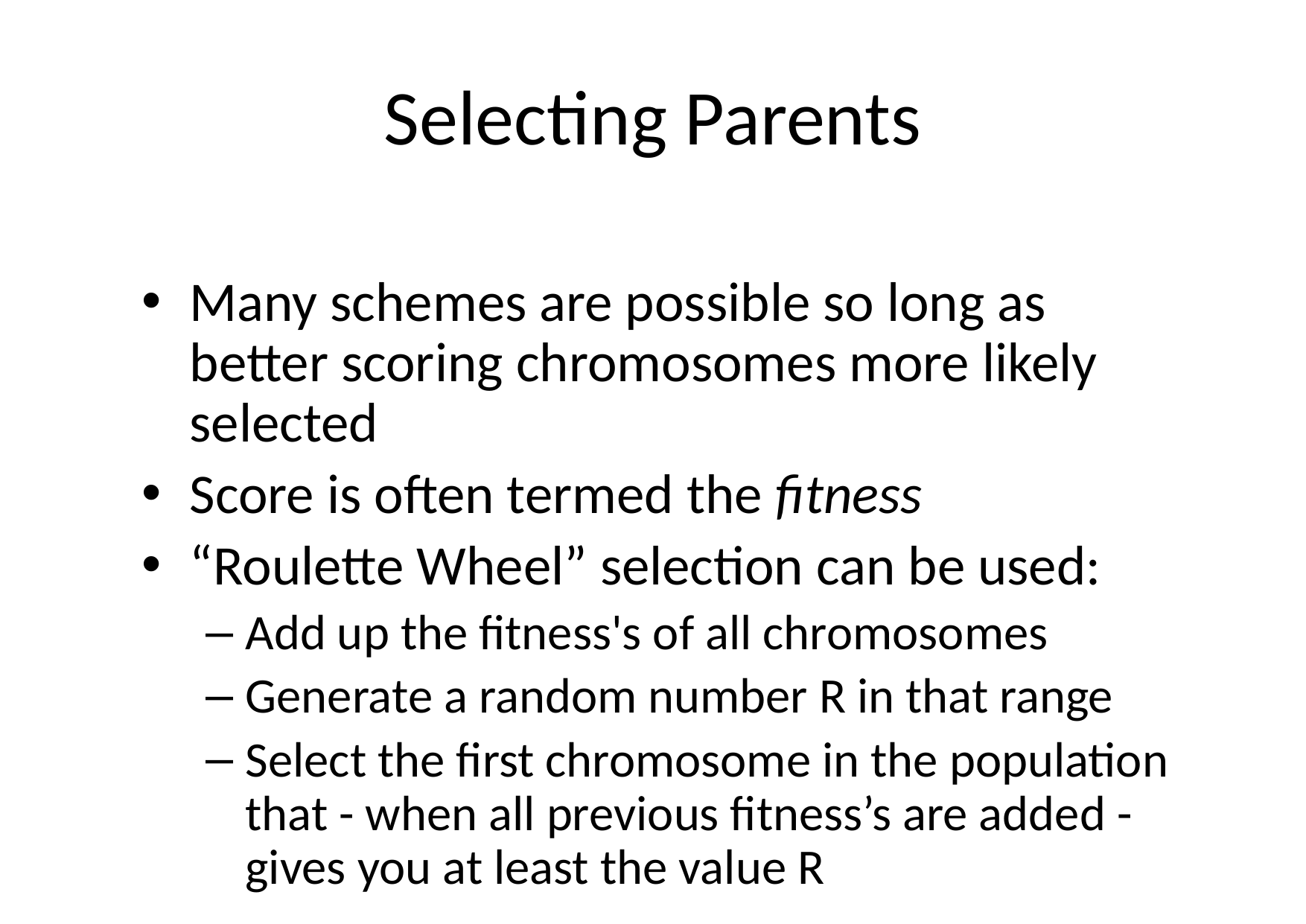

# Selecting Parents
Many schemes are possible so long as better scoring chromosomes more likely selected
Score is often termed the fitness
“Roulette Wheel” selection can be used:
Add up the fitness's of all chromosomes
Generate a random number R in that range
Select the first chromosome in the population that - when all previous fitness’s are added - gives you at least the value R